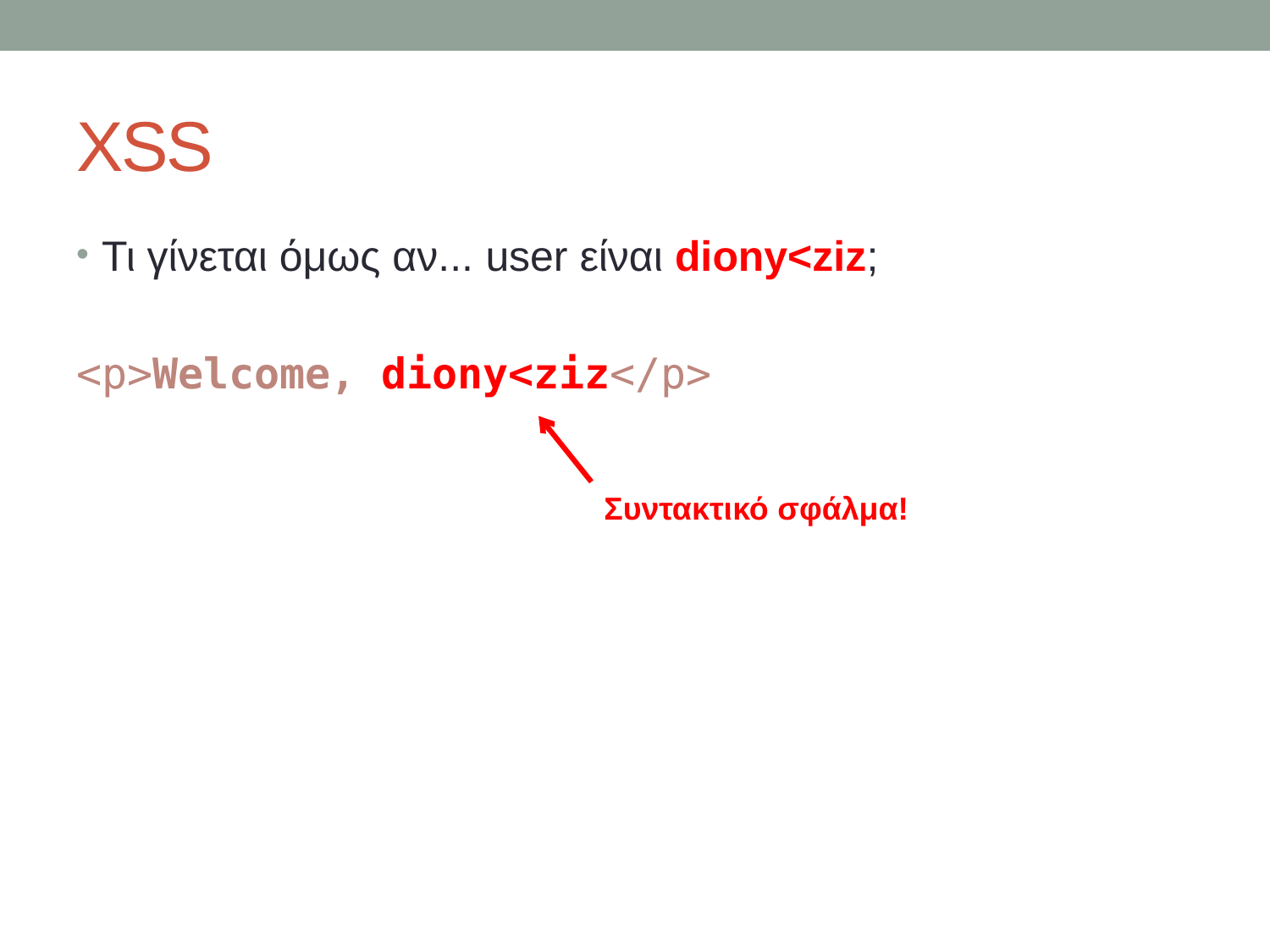

# XSS
Τι γίνεται όμως αν... user είναι diony<ziz;

<p>Welcome, diony<ziz</p>

Συντακτικό σφάλμα!